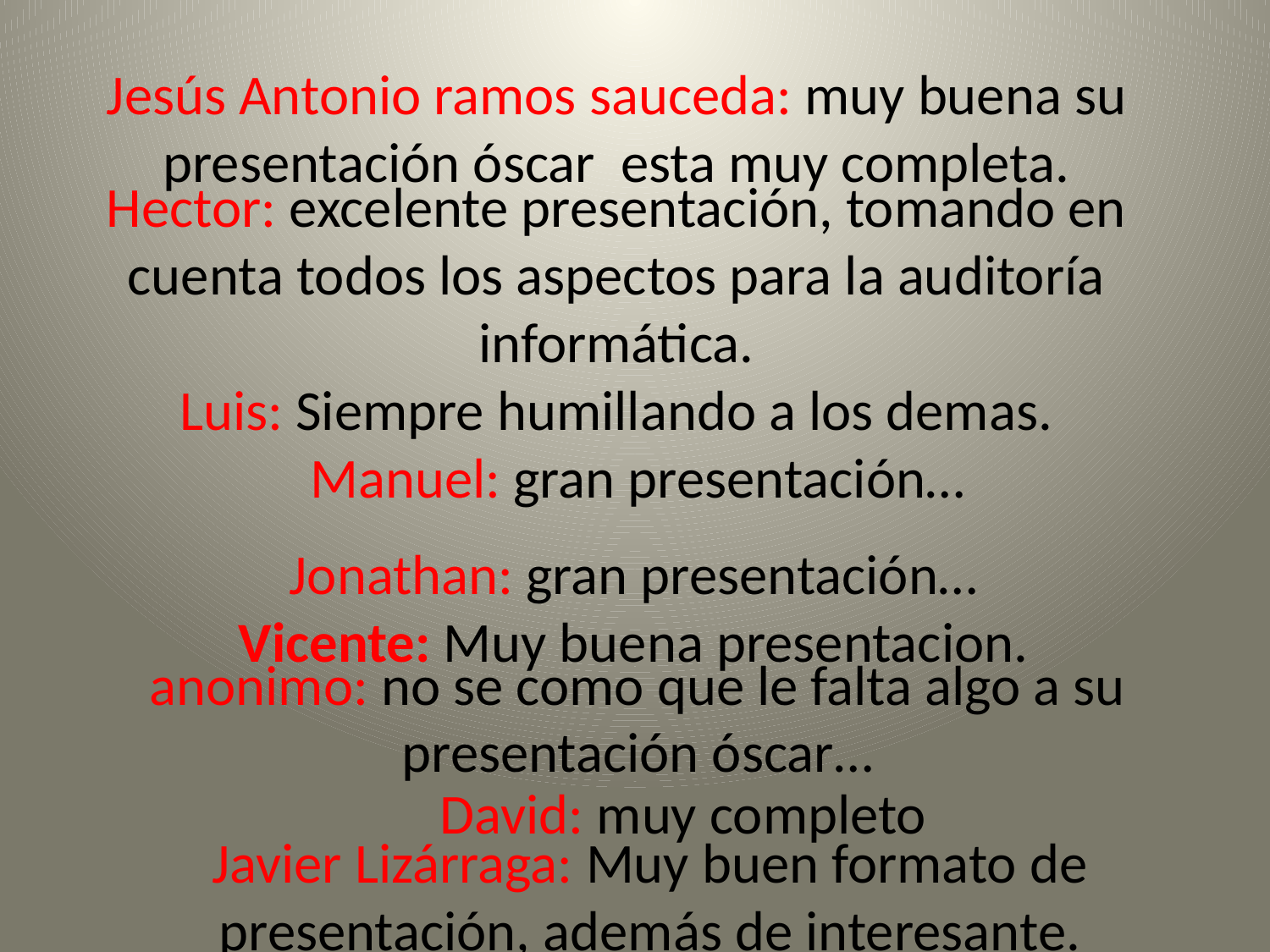

# Jesús Antonio ramos sauceda: muy buena su presentación óscar  esta muy completa.
Hector: excelente presentación, tomando en cuenta todos los aspectos para la auditoría informática.
Luis: Siempre humillando a los demas.
Manuel: gran presentación…
Jonathan: gran presentación…
Vicente: Muy buena presentacion.
anonimo: no se como que le falta algo a su presentación óscar…
David: muy completo
Javier Lizárraga: Muy buen formato de presentación, además de interesante.